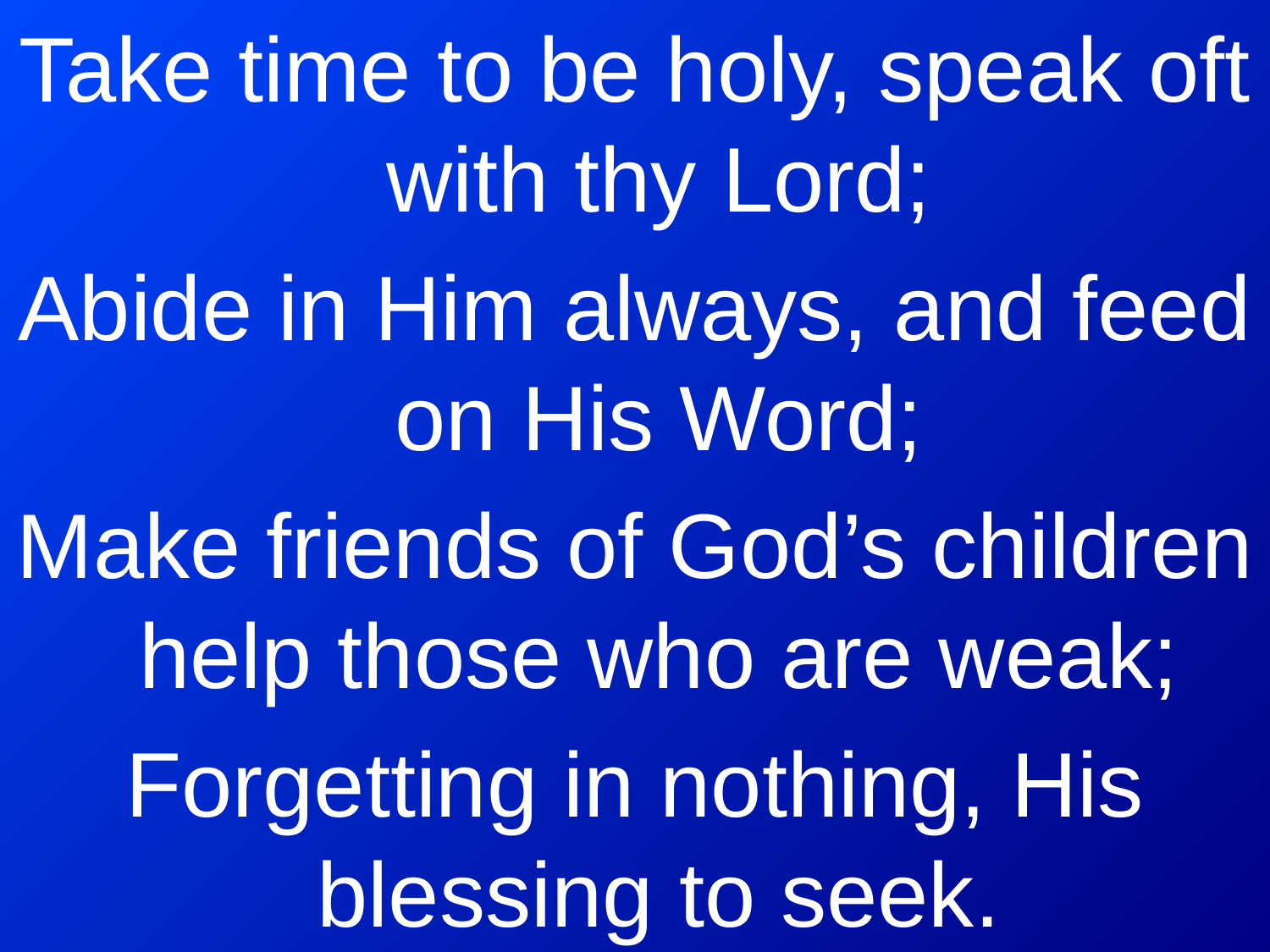

Take time to be holy, speak oft with thy Lord;
Abide in Him always, and feed on His Word;
Make friends of God’s children help those who are weak;
Forgetting in nothing, His blessing to seek.